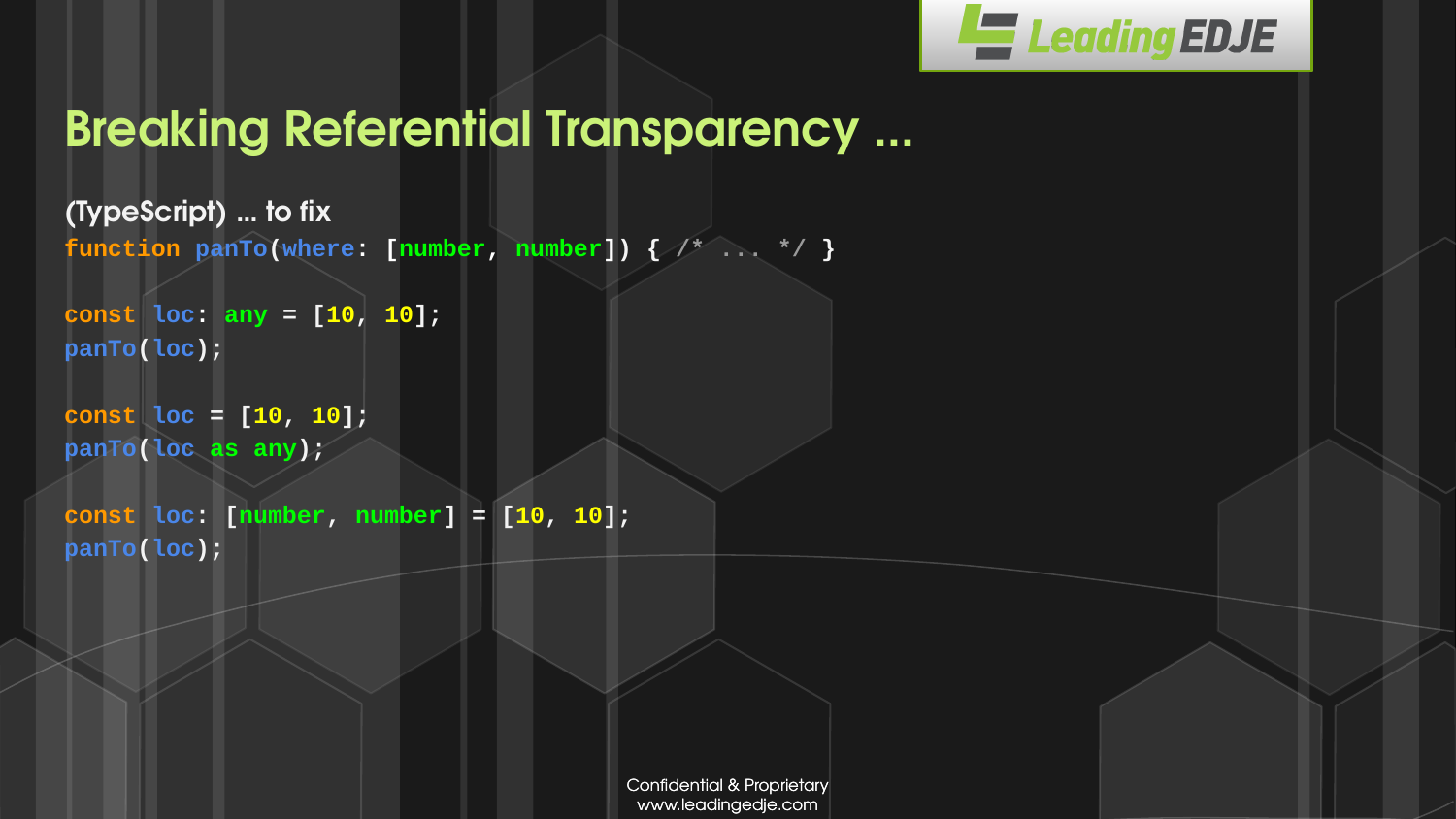

# Breaking Referential Transparency ...
(TypeScript) … to fix
function panTo(where: [number, number]) { /* ... */ }

const loc: any = [10, 10];
panTo(loc);

const loc = [10, 10];
panTo(loc as any);

const loc: [number, number] = [10, 10];
panTo(loc);